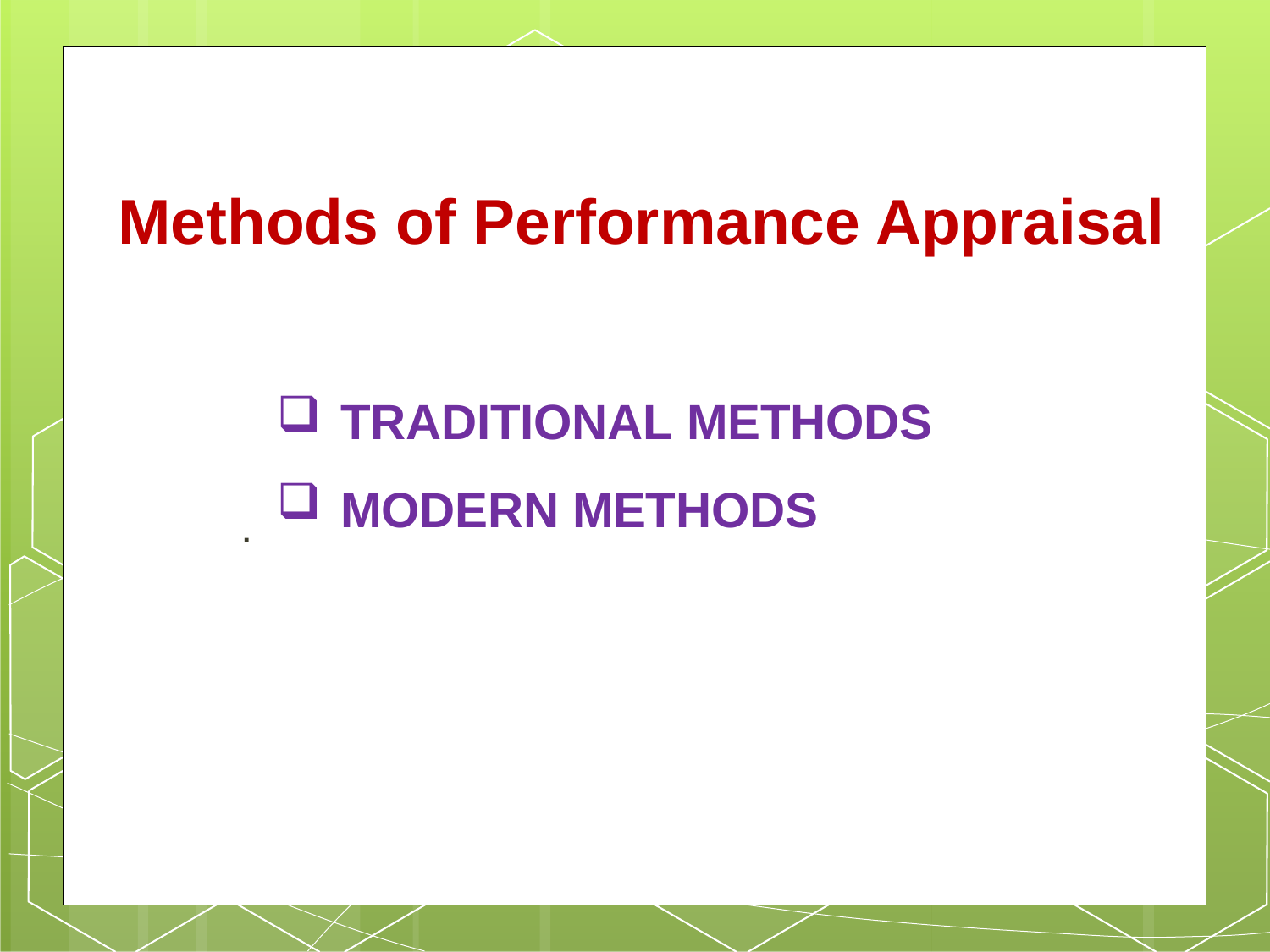

# Methods of Performance Appraisal
TRADITIONAL METHODS
MODERN METHODS
.